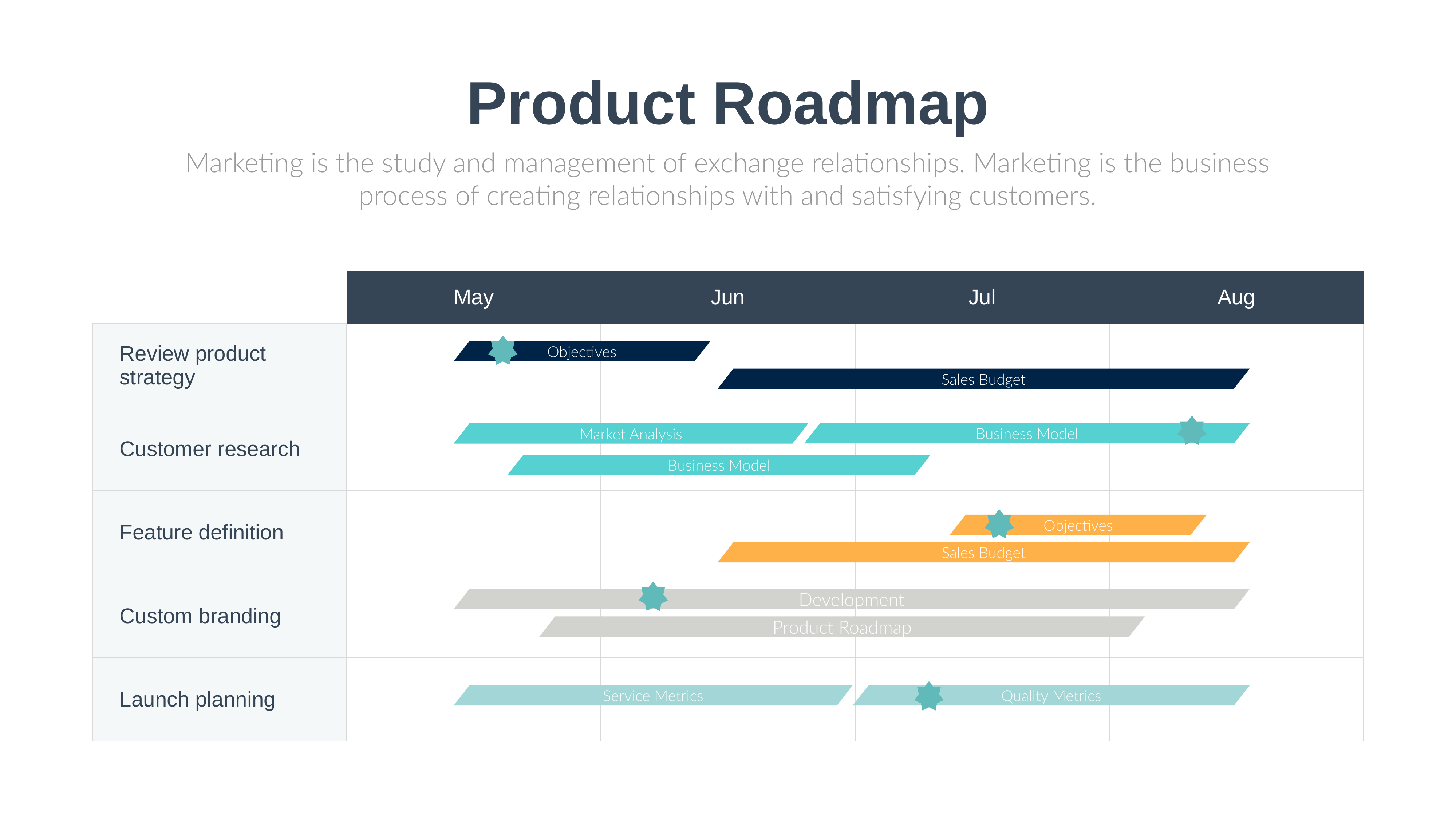

Product Roadmap
Marketing is the study and management of exchange relationships. Marketing is the business process of creating relationships with and satisfying customers.
| Develop | May | Jun | Jul | Aug |
| --- | --- | --- | --- | --- |
| Review product strategy |  |  |  |  |
| Customer research |  |  |  |  |
| Feature definition |  |  |  |  |
| Custom branding |  |  |  |  |
| Launch planning |  |  |  |  |

Objectives
Sales Budget

Business Model
Market Analysis
Business Model

Objectives
Sales Budget

Development
Product Roadmap

Service Metrics
Quality Metrics